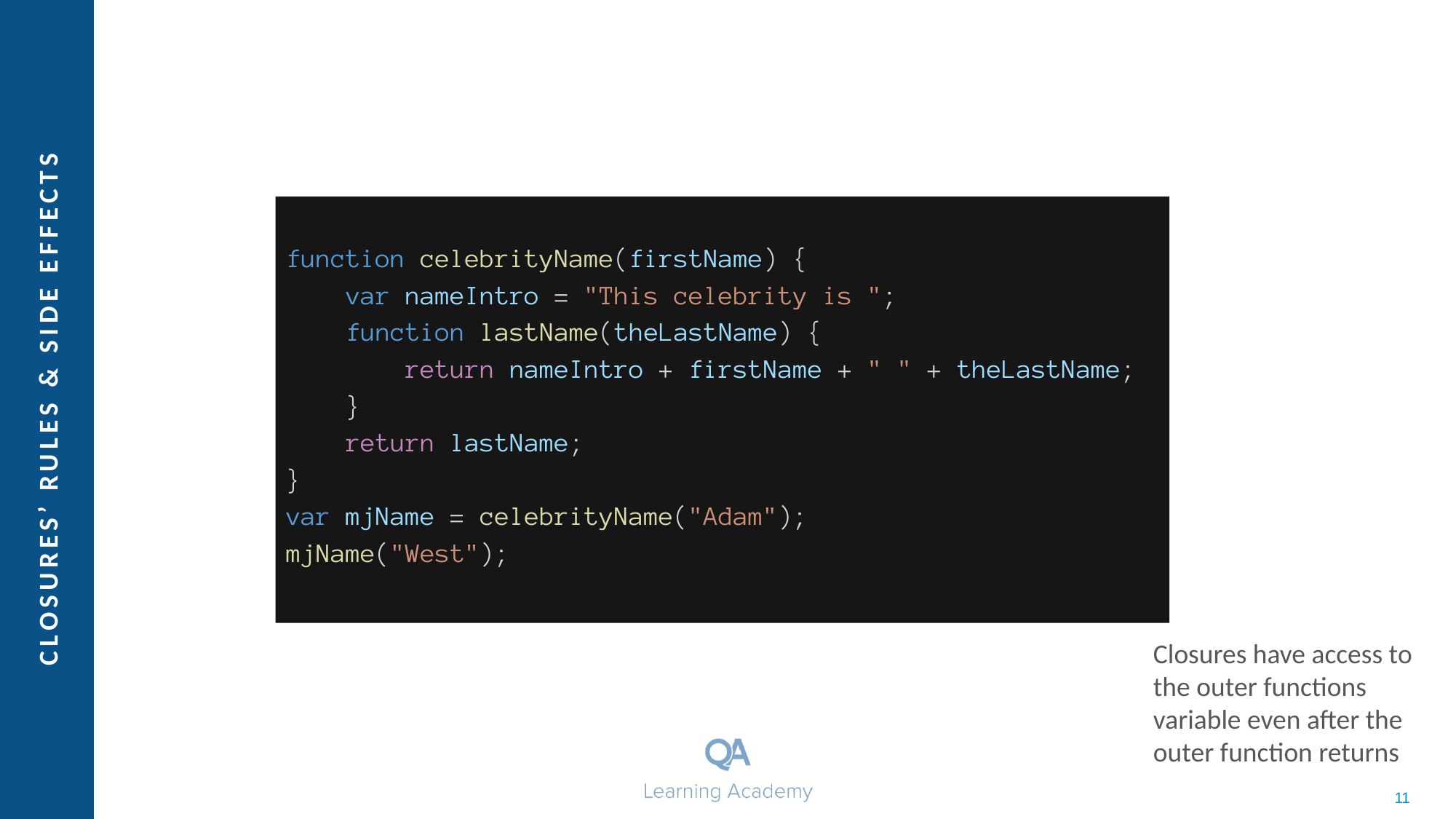

function celebrityName(firstName) {
    var nameIntro = "This celebrity is ";
    function lastName(theLastName) {
        return nameIntro + firstName + " " + theLastName;
    }
    return lastName;
}
var mjName = celebrityName("Adam");
mjName("West");
Closures have access to the outer functions variable even after the outer function returns
# Closures’ rules & side effectS